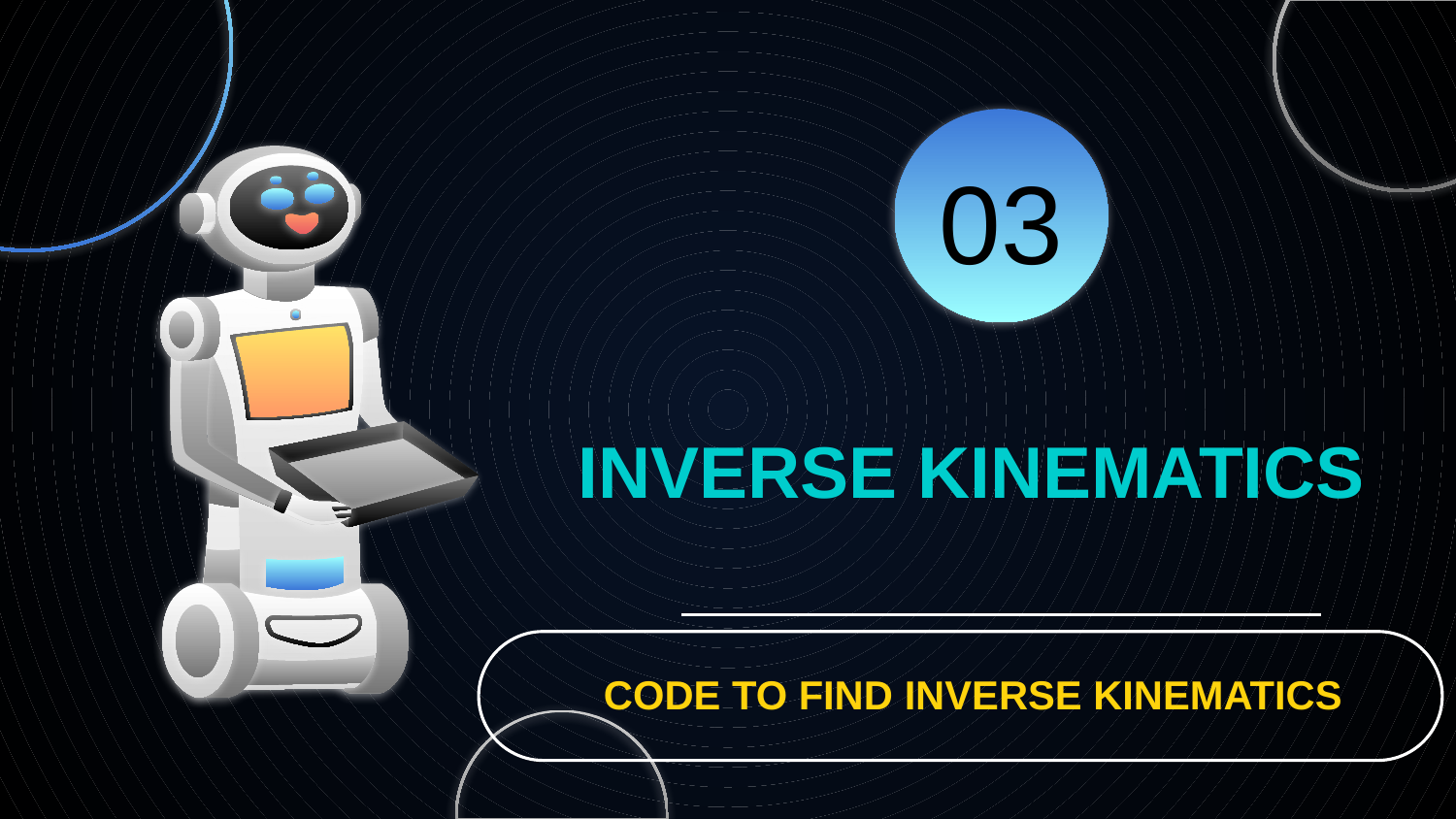

03
# INVERSE KINEMATICS

CODE TO FIND INVERSE KINEMATICS